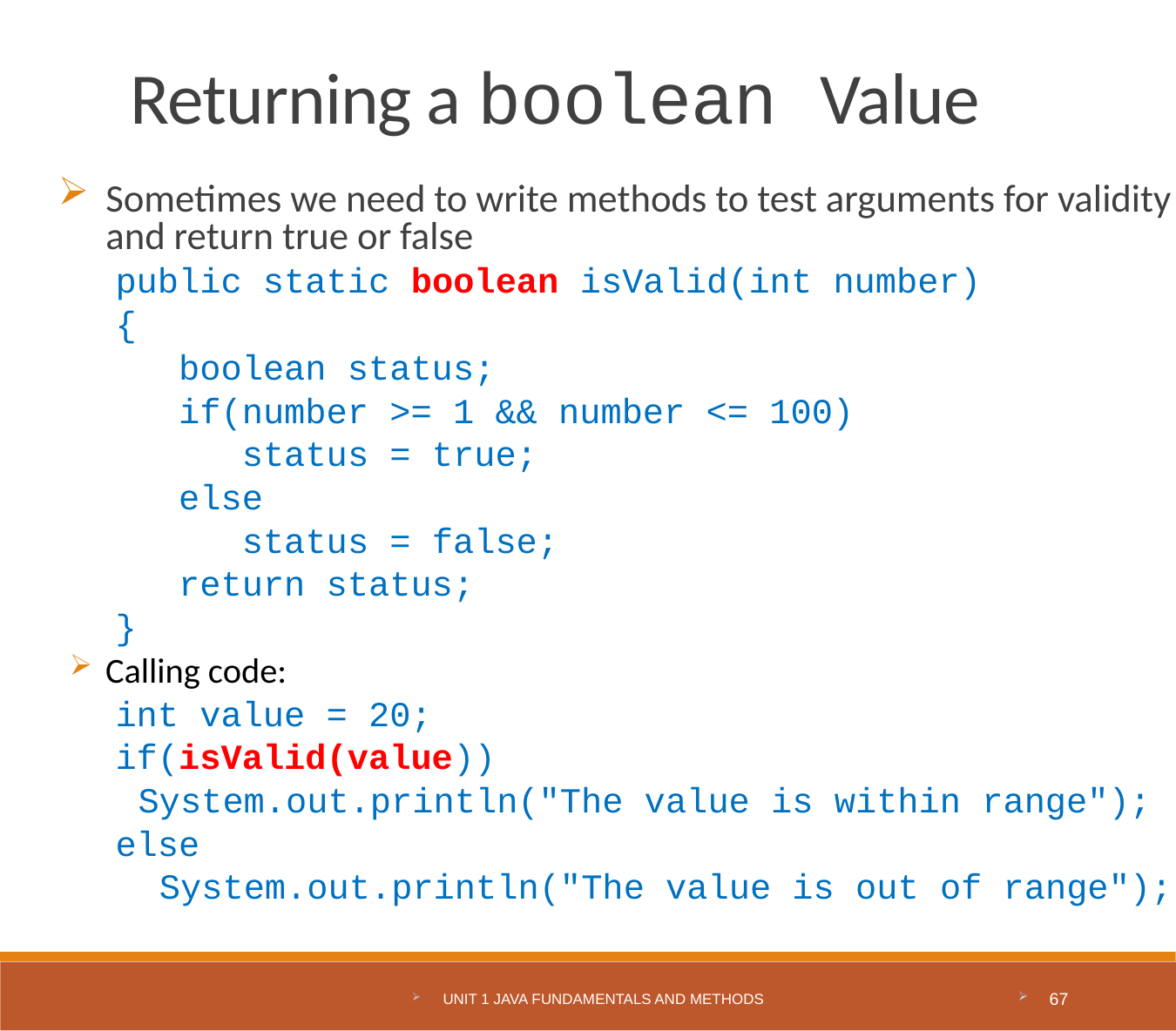

Returning a boolean Value
Sometimes we need to write methods to test arguments for validity and return true or false
public static boolean isValid(int number)
{
   boolean status;
   if(number >= 1 && number <= 100)
      status = true;
   else
      status = false;
   return status;
}
  Calling code:
int value = 20;
if(isValid(value))
	System.out.println("The value is within range");
else
	 System.out.println("The value is out of range");
Unit 1 Java Fundamentals and Methods
67